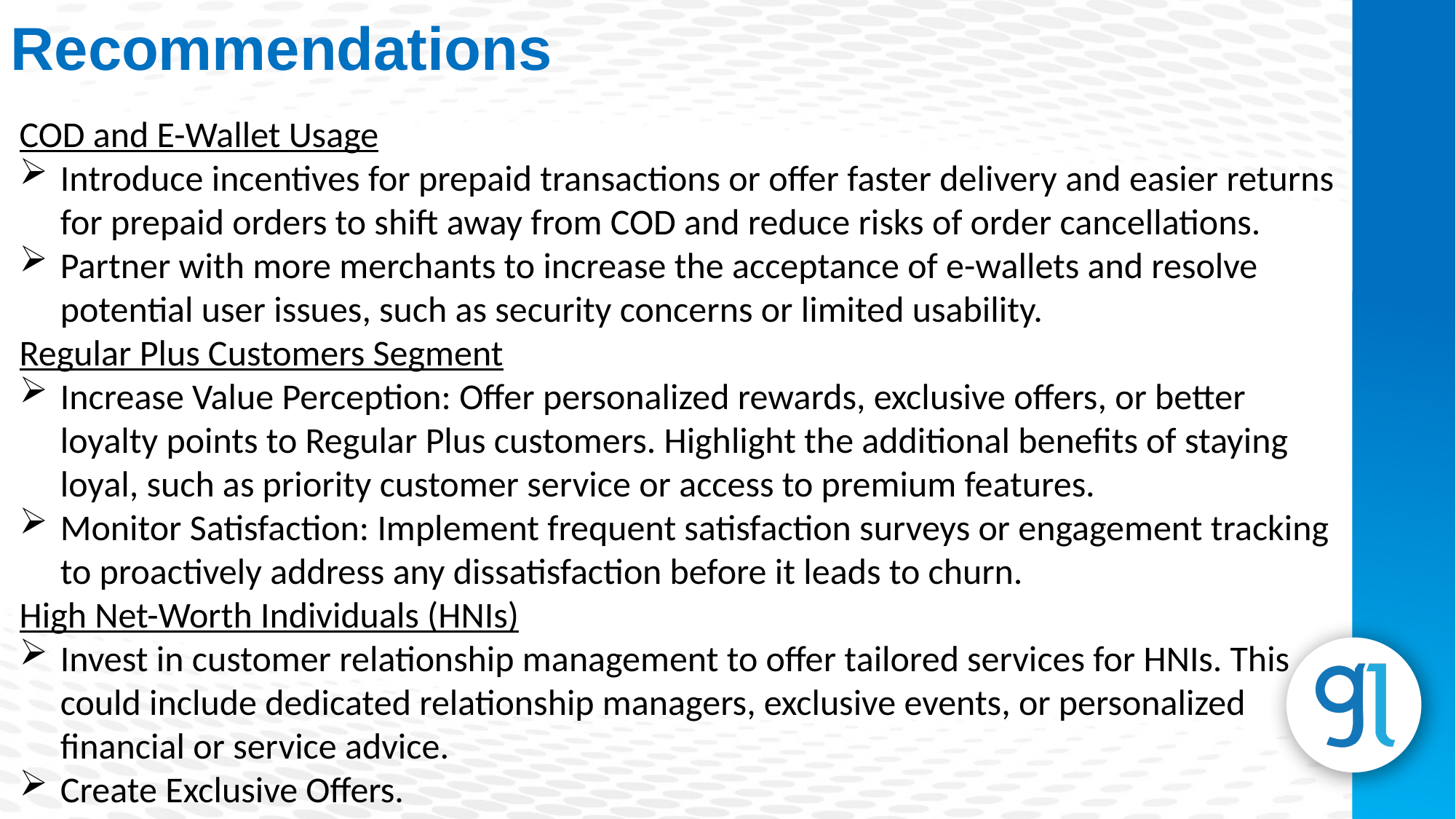

Recommendations
COD and E-Wallet Usage
Introduce incentives for prepaid transactions or offer faster delivery and easier returns for prepaid orders to shift away from COD and reduce risks of order cancellations.
Partner with more merchants to increase the acceptance of e-wallets and resolve potential user issues, such as security concerns or limited usability.
Regular Plus Customers Segment
Increase Value Perception: Offer personalized rewards, exclusive offers, or better loyalty points to Regular Plus customers. Highlight the additional benefits of staying loyal, such as priority customer service or access to premium features.
Monitor Satisfaction: Implement frequent satisfaction surveys or engagement tracking to proactively address any dissatisfaction before it leads to churn.
High Net-Worth Individuals (HNIs)
Invest in customer relationship management to offer tailored services for HNIs. This could include dedicated relationship managers, exclusive events, or personalized financial or service advice.
Create Exclusive Offers.